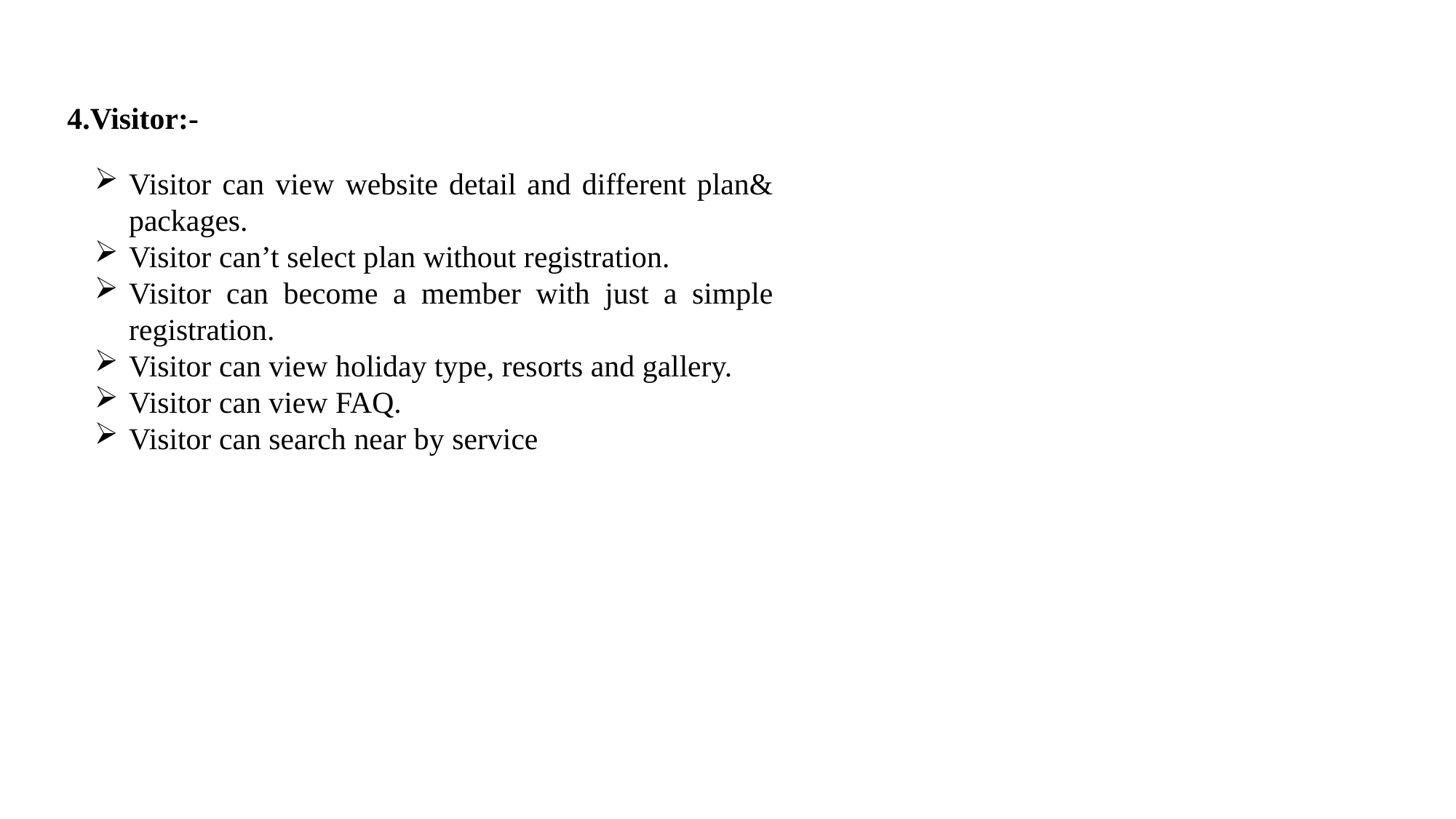

4.Visitor:-

Visitor can view website detail and different plan& packages.
Visitor can’t select plan without registration.
Visitor can become a member with just a simple registration.
Visitor can view holiday type, resorts and gallery.
Visitor can view FAQ.
Visitor can search near by service